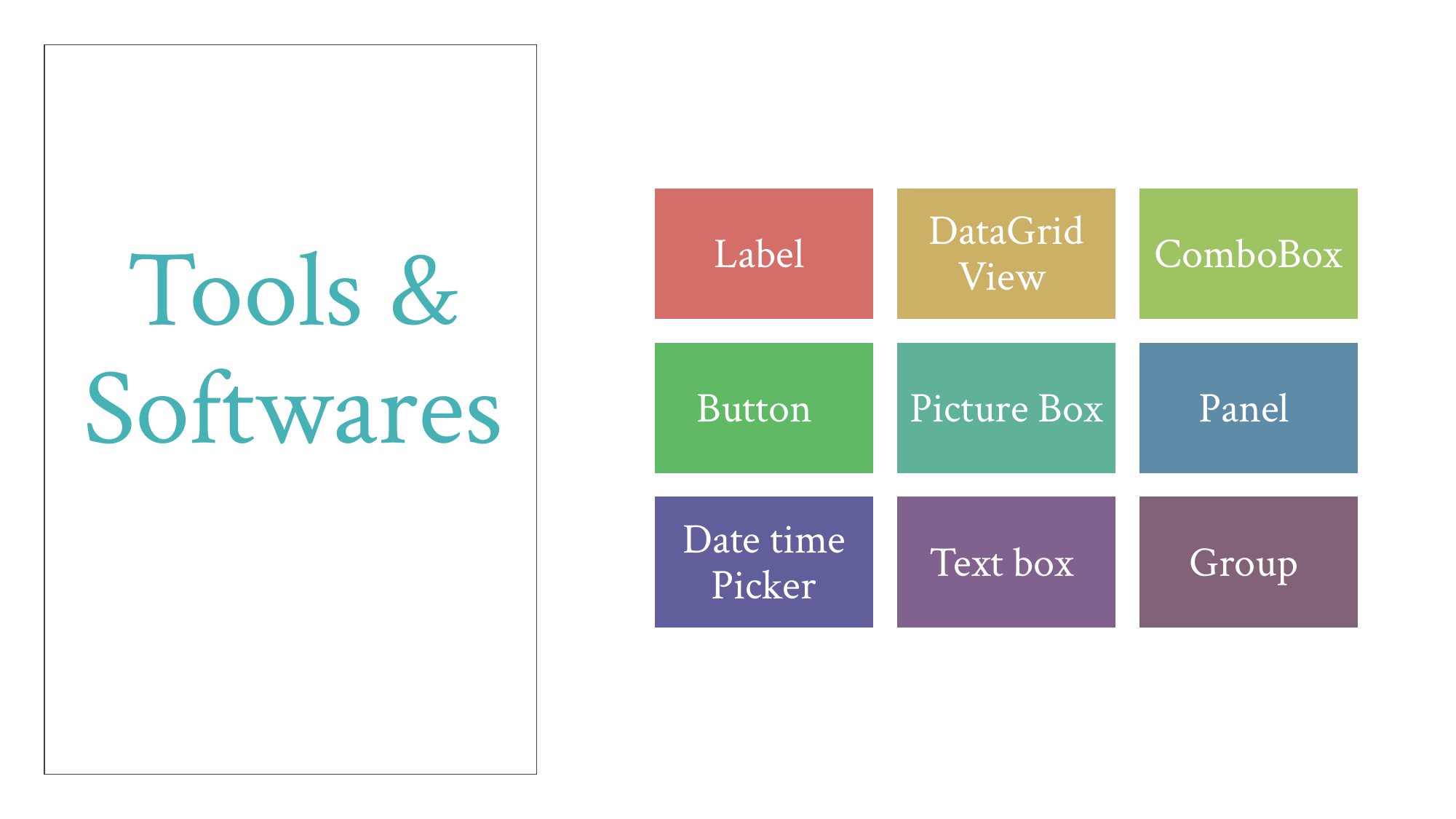

# Tools & Softwares
Label
DataGrid View
ComboBox
Button
Picture Box
Panel
Date time Picker
Text box
Group